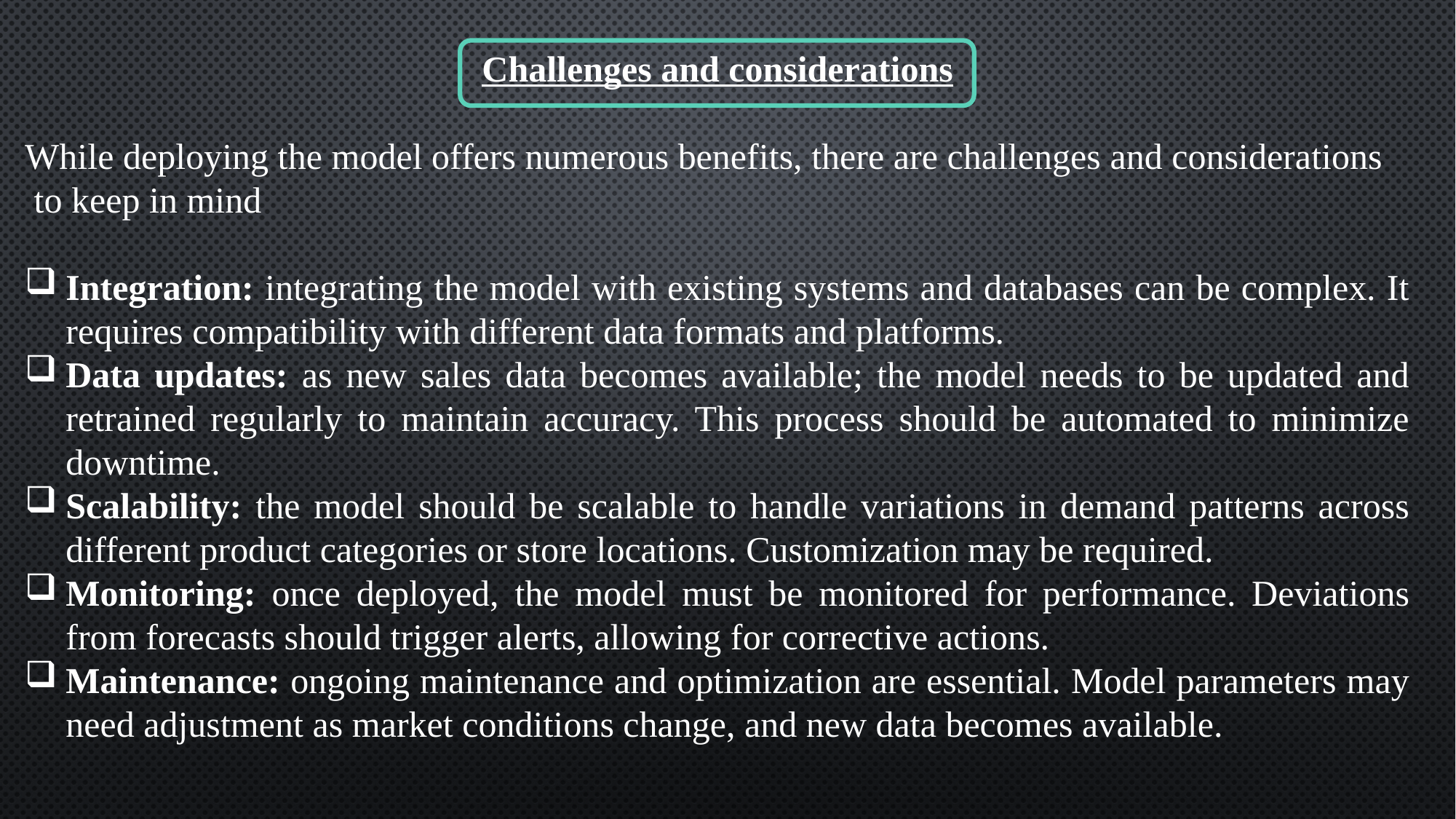

Challenges and considerations

While deploying the model offers numerous benefits, there are challenges and considerations     to keep in mind

Integration: integrating the model with existing systems and databases can be complex. It requires compatibility with different data formats and platforms.
Data updates: as new sales data becomes available; the model needs to be updated and retrained regularly to maintain accuracy. This process should be automated to minimize downtime.
Scalability: the model should be scalable to handle variations in demand patterns across different product categories or store locations. Customization may be required.
Monitoring: once deployed, the model must be monitored for performance. Deviations from forecasts should trigger alerts, allowing for corrective actions.
Maintenance: ongoing maintenance and optimization are essential. Model parameters may need adjustment as market conditions change, and new data becomes available.